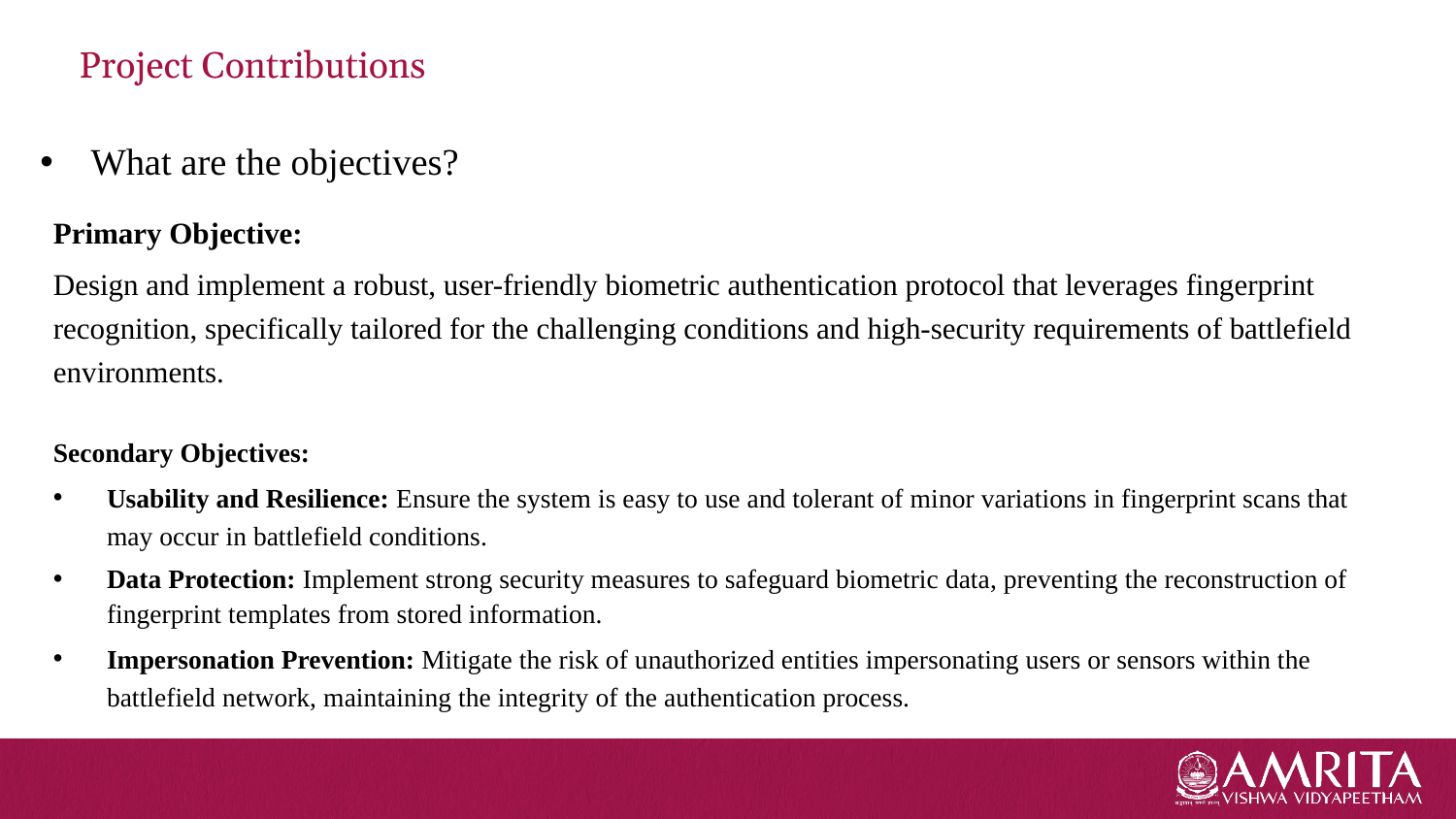

# Project Contributions
What are the objectives?

Primary Objective:
Design and implement a robust, user-friendly biometric authentication protocol that leverages fingerprint recognition, specifically tailored for the challenging conditions and high-security requirements of battlefield environments.

Secondary Objectives:
Usability and Resilience: Ensure the system is easy to use and tolerant of minor variations in fingerprint scans that may occur in battlefield conditions.
Data Protection: Implement strong security measures to safeguard biometric data, preventing the reconstruction of fingerprint templates from stored information.
Impersonation Prevention: Mitigate the risk of unauthorized entities impersonating users or sensors within the battlefield network, maintaining the integrity of the authentication process.